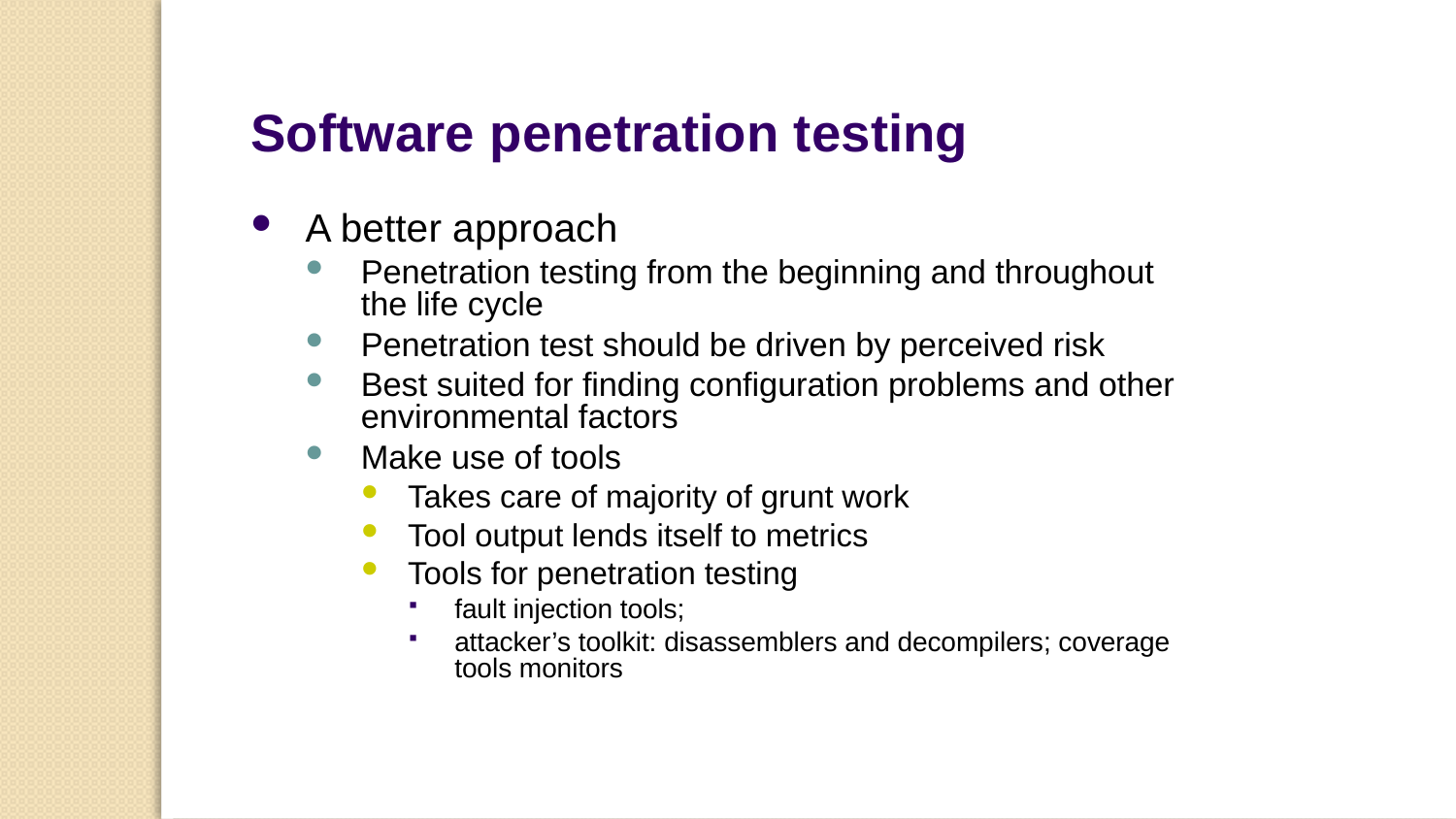

Software penetration testing
A better approach
Penetration testing from the beginning and throughout the life cycle
Penetration test should be driven by perceived risk
Best suited for finding configuration problems and other environmental factors
Make use of tools
Takes care of majority of grunt work
Tool output lends itself to metrics
Tools for penetration testing
fault injection tools;
attacker’s toolkit: disassemblers and decompilers; coverage tools monitors